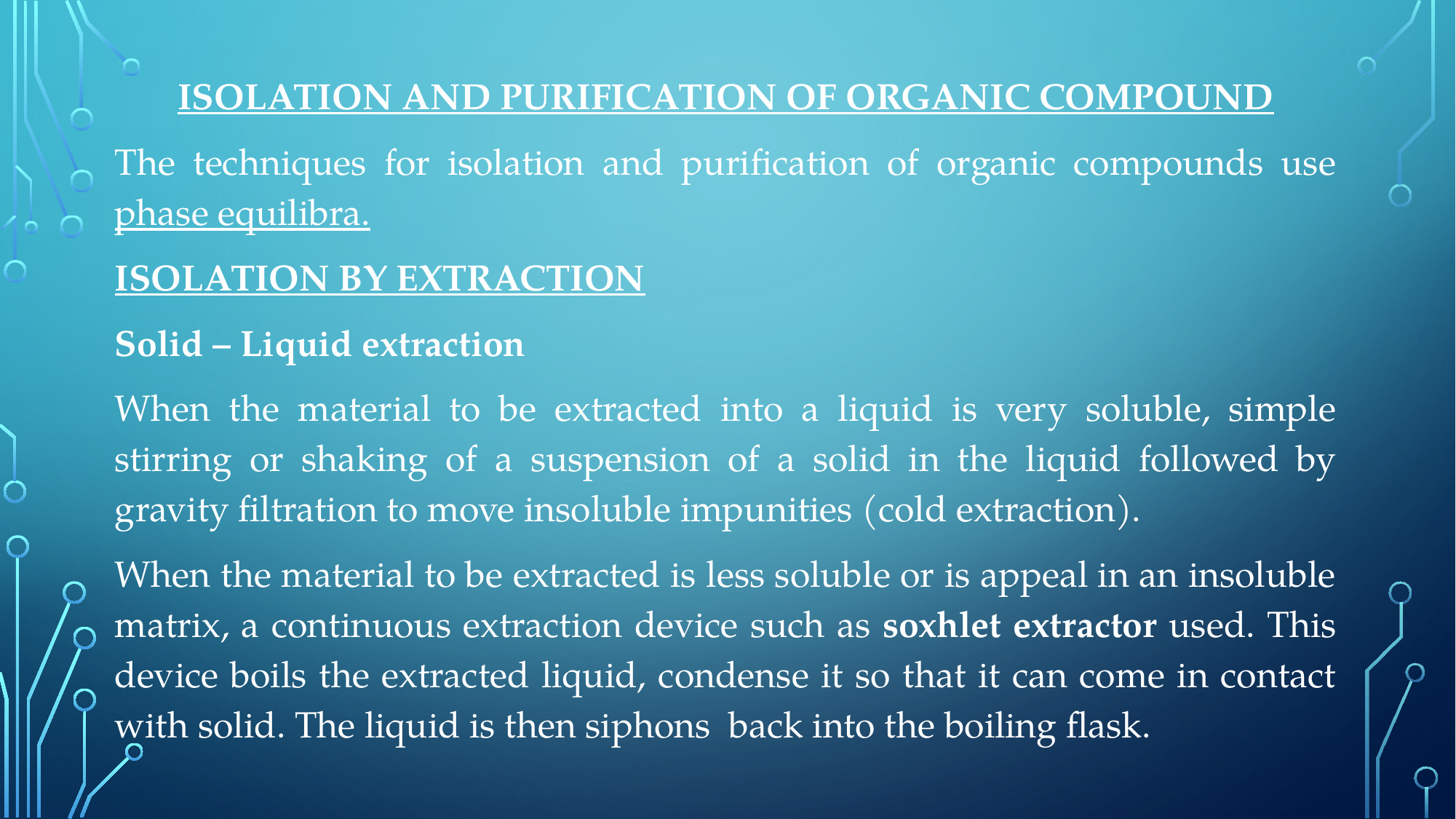

ISOLATION AND PURIFICATION OF ORGANIC COMPOUND
The techniques for isolation and purification of organic compounds use phase equilibra.
ISOLATION BY EXTRACTION
Solid – Liquid extraction
When the material to be extracted into a liquid is very soluble, simple stirring or shaking of a suspension of a solid in the liquid followed by gravity filtration to move insoluble impunities (cold extraction).
When the material to be extracted is less soluble or is appeal in an insoluble matrix, a continuous extraction device such as soxhlet extractor used. This device boils the extracted liquid, condense it so that it can come in contact with solid. The liquid is then siphons  back into the boiling flask.